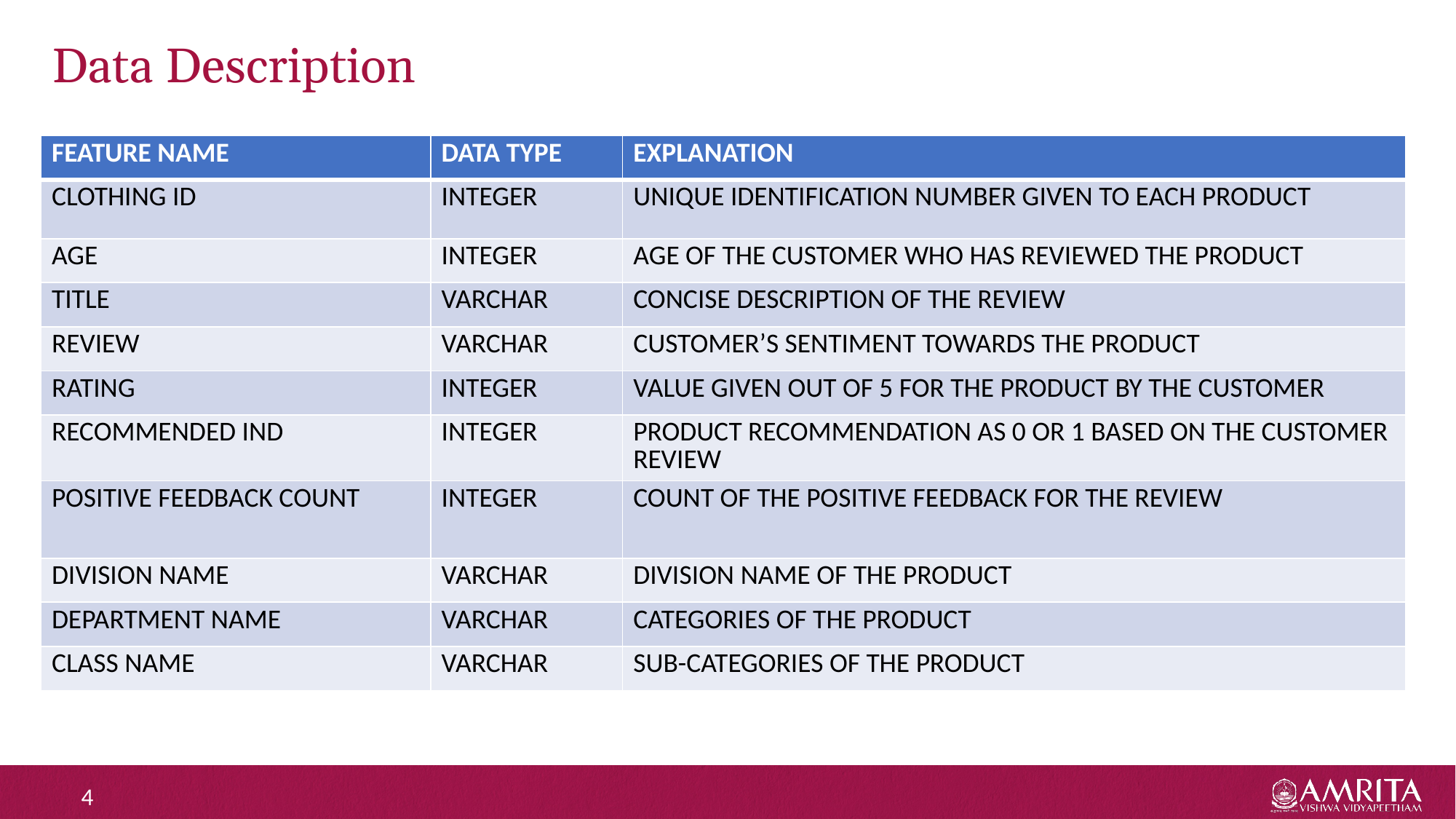

# Data Description
| FEATURE NAME | DATA TYPE | EXPLANATION |
| --- | --- | --- |
| CLOTHING ID | INTEGER | UNIQUE IDENTIFICATION NUMBER GIVEN TO EACH PRODUCT |
| AGE | INTEGER | AGE OF THE CUSTOMER WHO HAS REVIEWED THE PRODUCT |
| TITLE | VARCHAR | CONCISE DESCRIPTION OF THE REVIEW |
| REVIEW | VARCHAR | CUSTOMER’S SENTIMENT TOWARDS THE PRODUCT |
| RATING | INTEGER | VALUE GIVEN OUT OF 5 FOR THE PRODUCT BY THE CUSTOMER |
| RECOMMENDED IND | INTEGER | PRODUCT RECOMMENDATION AS 0 OR 1 BASED ON THE CUSTOMER REVIEW |
| POSITIVE FEEDBACK COUNT | INTEGER | COUNT OF THE POSITIVE FEEDBACK FOR THE REVIEW |
| DIVISION NAME | VARCHAR | DIVISION NAME OF THE PRODUCT |
| DEPARTMENT NAME | VARCHAR | CATEGORIES OF THE PRODUCT |
| CLASS NAME | VARCHAR | SUB-CATEGORIES OF THE PRODUCT |
4